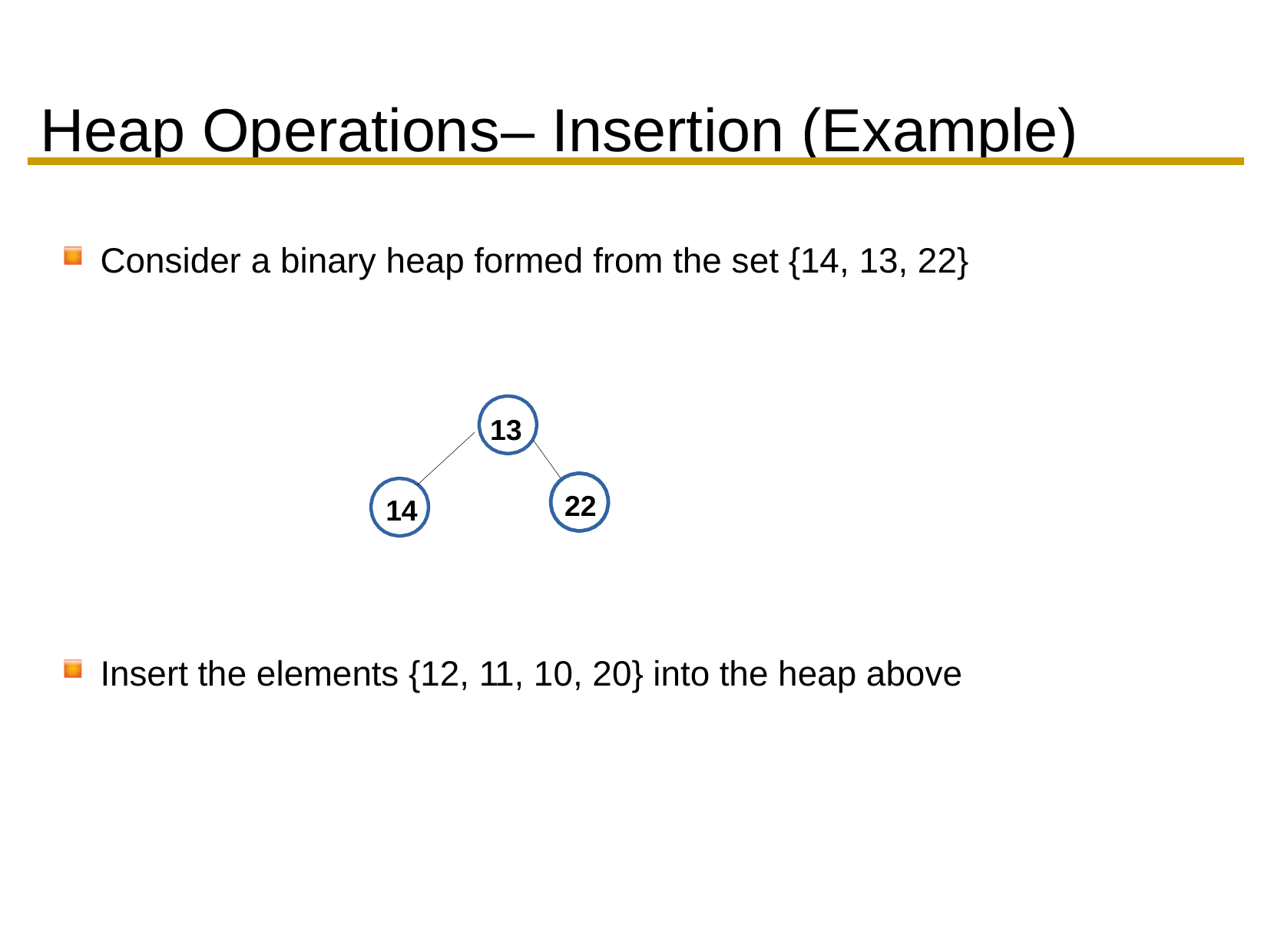

Heap Operations	– Insertion (Example)

Consider a binary heap formed from the set {14, 13, 22}

13

22
14

Insert the elements {12, 11, 10, 20} into the heap above